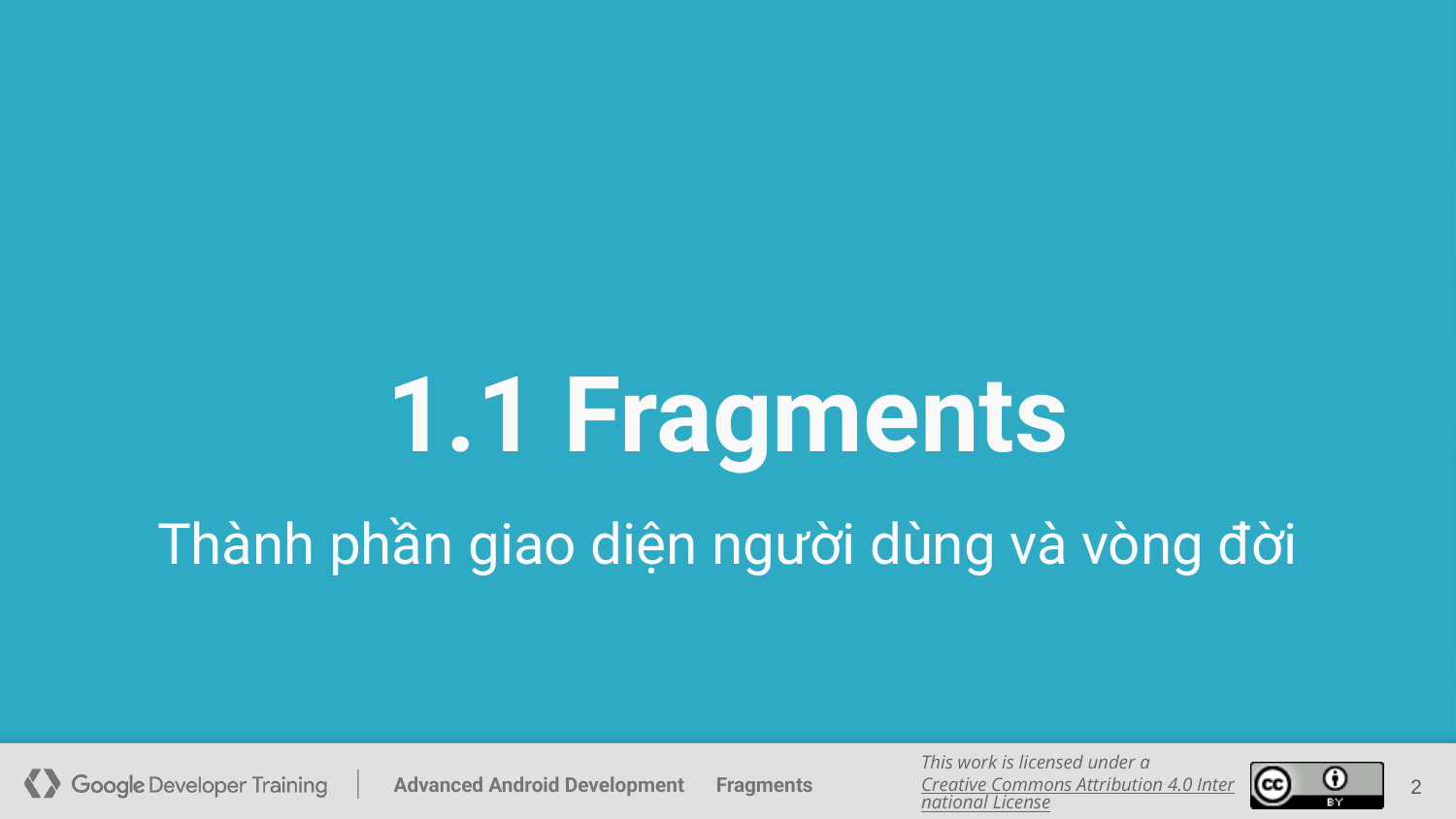

# 1.1 Fragments
Thành phần giao diện người dùng và vòng đời

2